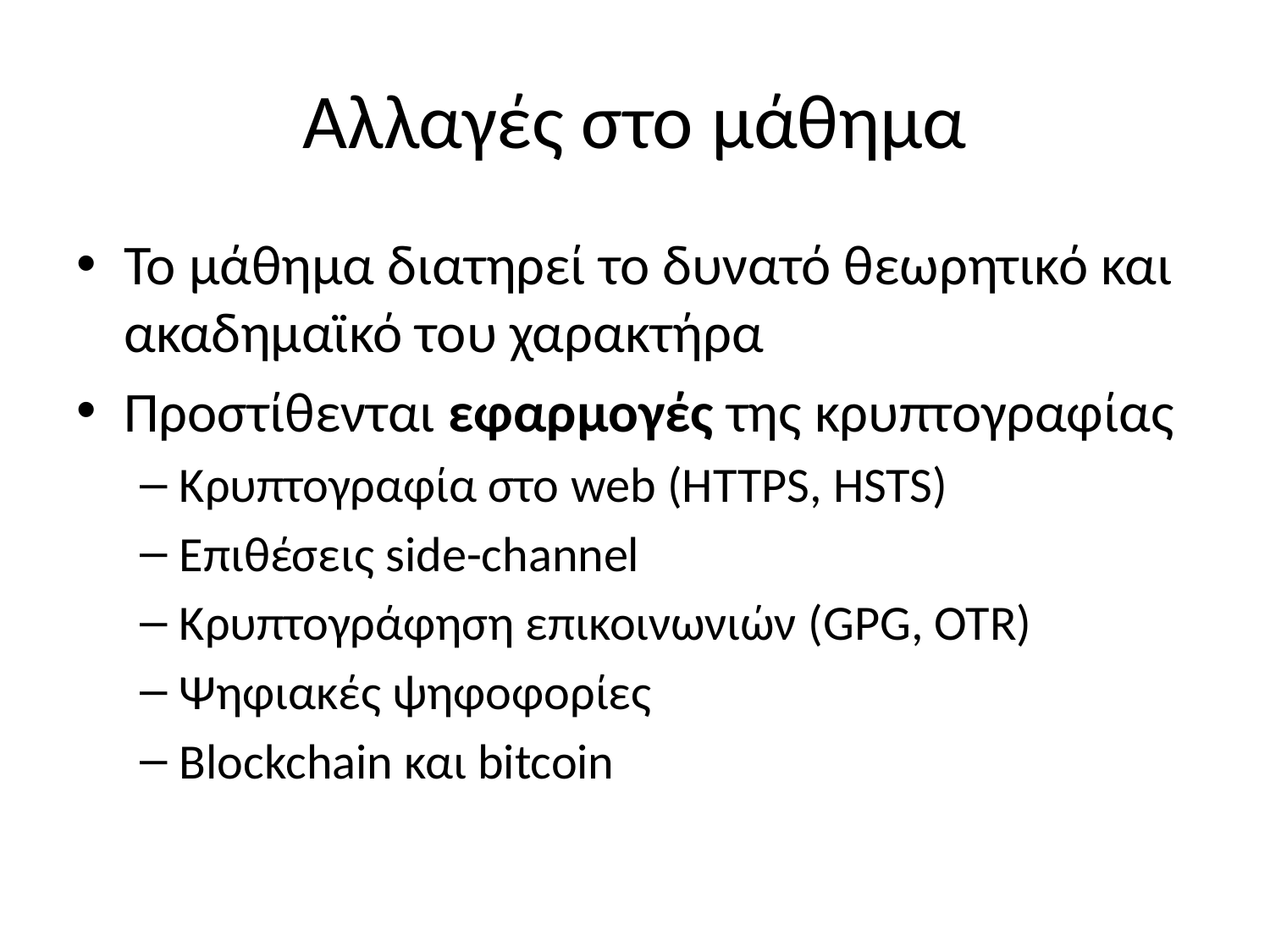

# Αλλαγές στο μάθημα
Το μάθημα διατηρεί το δυνατό θεωρητικό και ακαδημαϊκό του χαρακτήρα
Προστίθενται εφαρμογές της κρυπτογραφίας
Κρυπτογραφία στο web (HTTPS, HSTS)
Επιθέσεις side-channel
Κρυπτογράφηση επικοινωνιών (GPG, OTR)
Ψηφιακές ψηφοφορίες
Blockchain και bitcoin